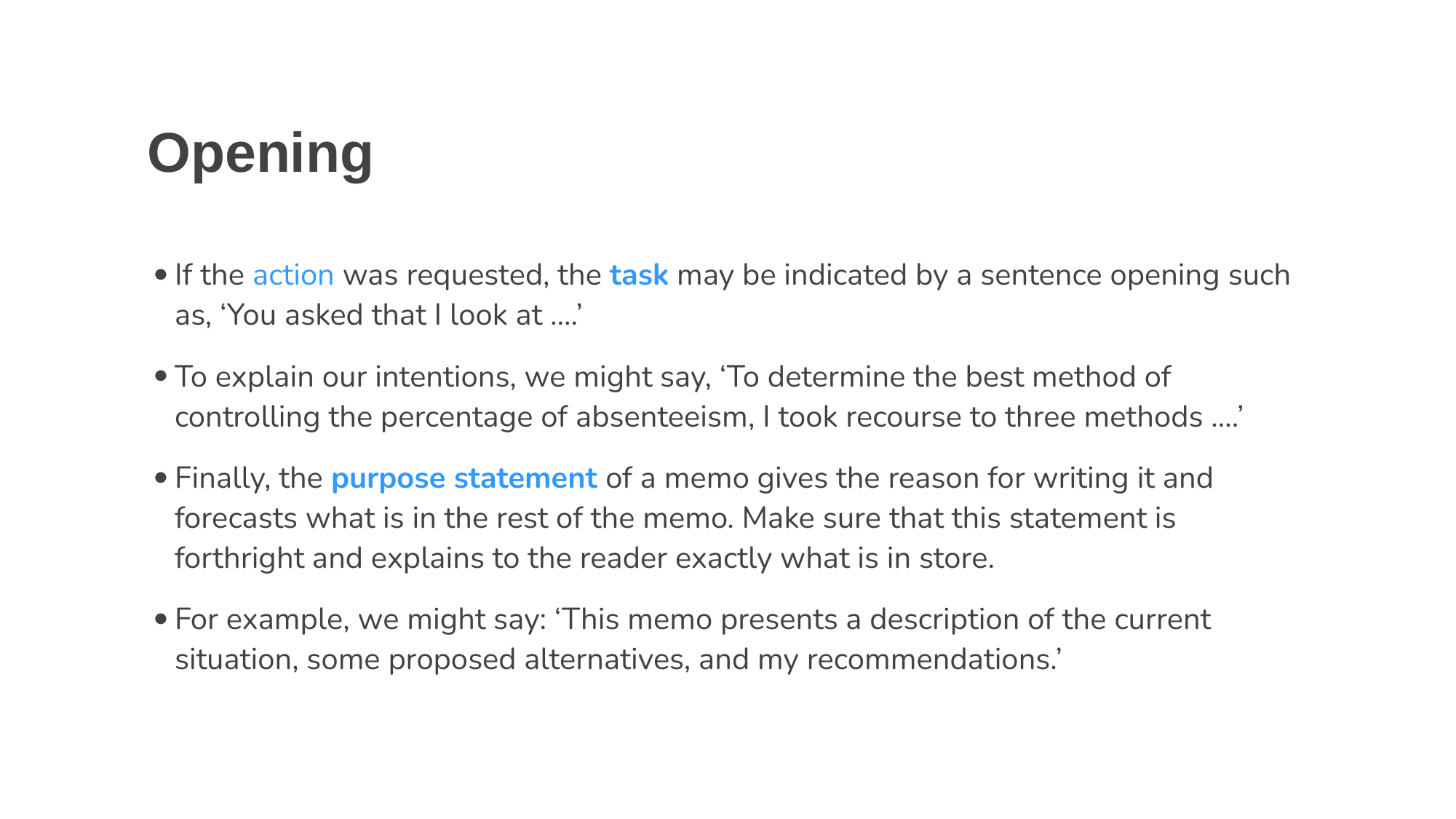

# Opening
If the action was requested, the task may be indicated by a sentence opening such as, ‘You asked that I look at ....’
To explain our intentions, we might say, ‘To determine the best method of controlling the percentage of absenteeism, I took recourse to three methods ....’
Finally, the purpose statement of a memo gives the reason for writing it and forecasts what is in the rest of the memo. Make sure that this statement is forthright and explains to the reader exactly what is in store.
For example, we might say: ‘This memo presents a description of the current situation, some proposed alternatives, and my recommendations.’